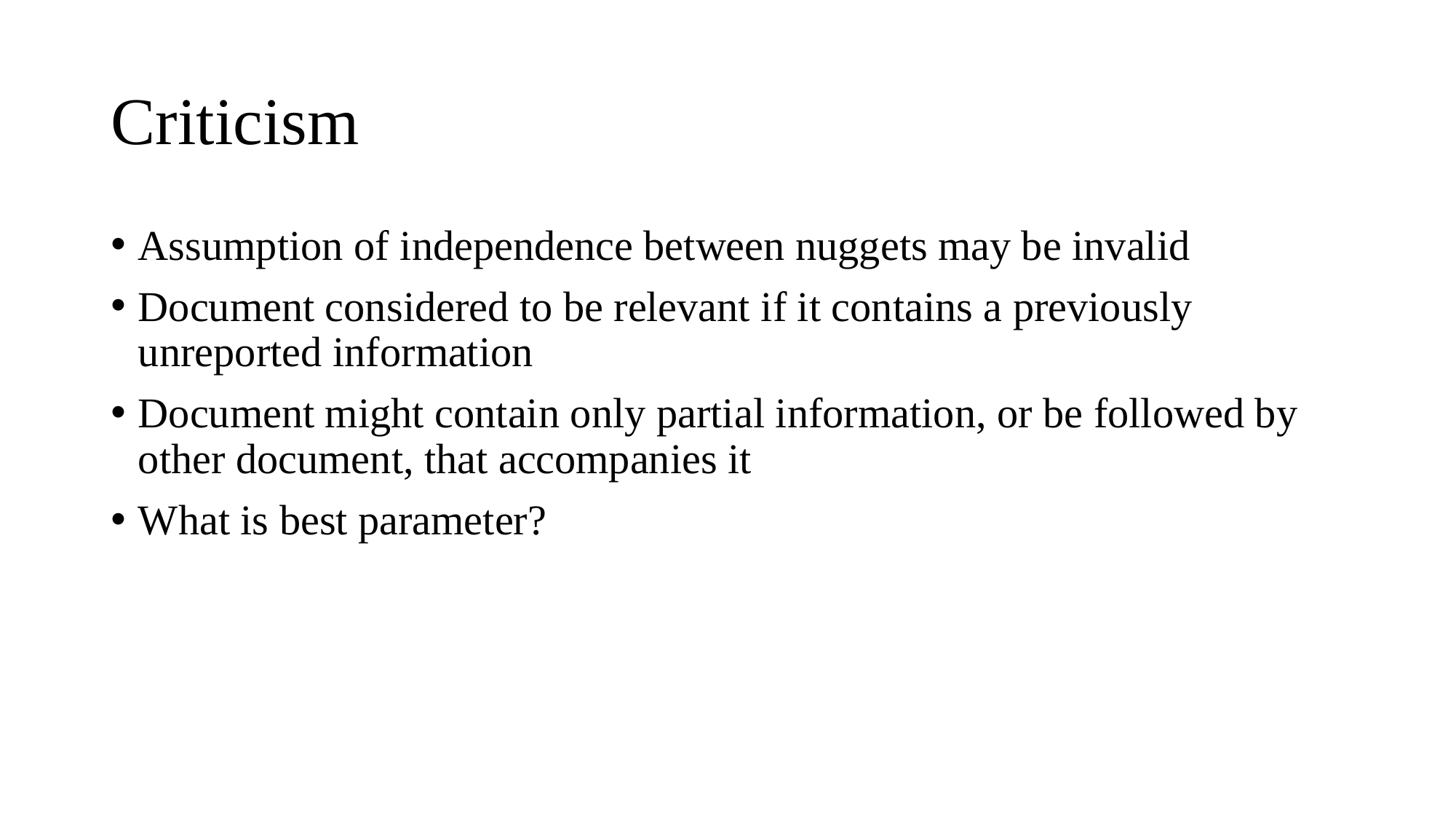

# Criticism
Assumption of independence between nuggets may be invalid
Document considered to be relevant if it contains a previously unreported information
Document might contain only partial information, or be followed by other document, that accompanies it
What is best parameter?